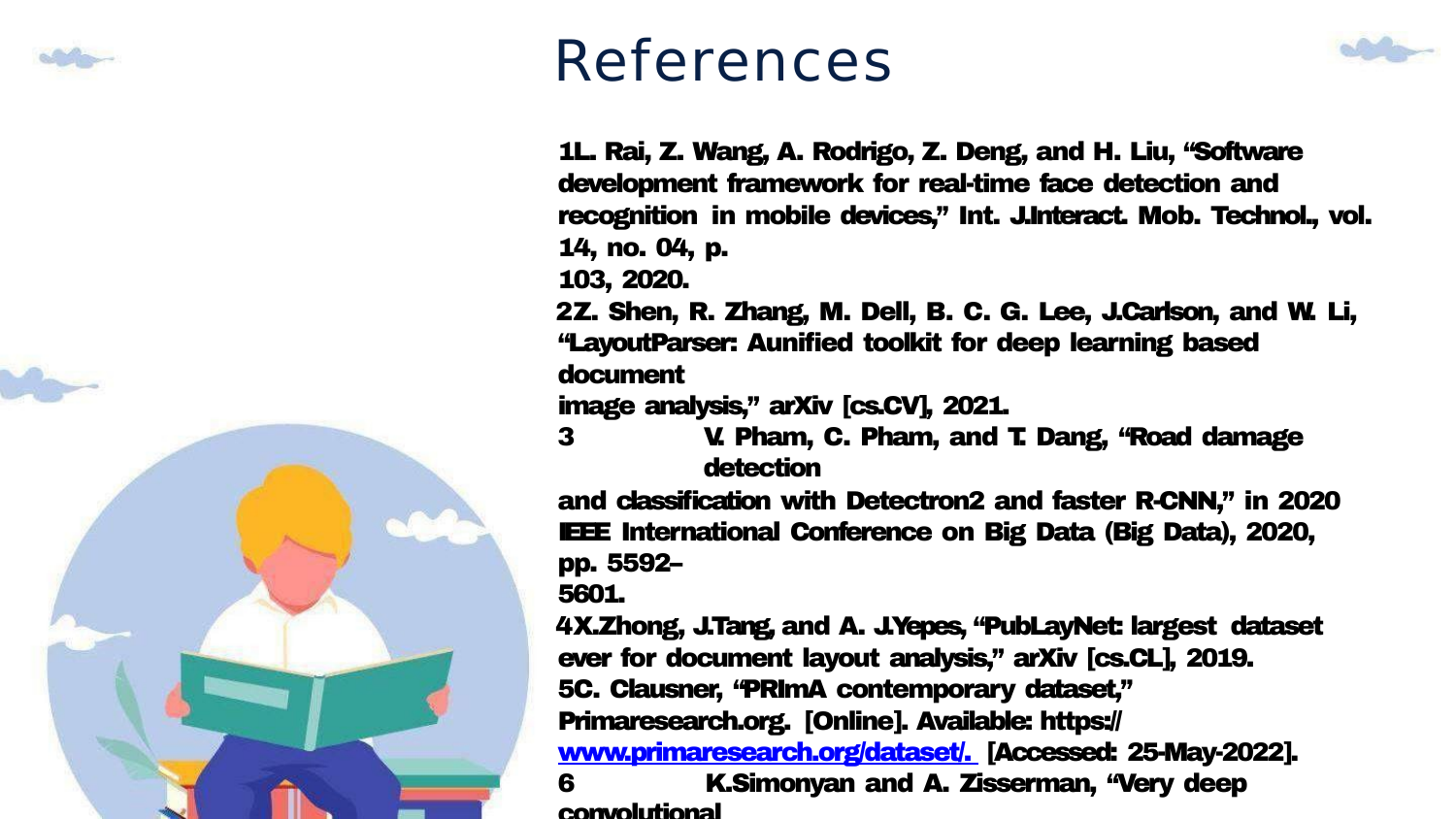

# References

1L. Rai, Z. Wang, A. Rodrigo, Z. Deng, and H. Liu, “Software  development framework for real-time face detection and recognition  in mobile devices,” Int. J.Interact. Mob. Technol., vol. 14, no. 04, p.
103, 2020.
Z. Shen, R. Zhang, M. Dell, B. C. G. Lee, J.Carlson, and W.  Li, “LayoutParser: Aunified toolkit for deep learning based document
image analysis,” arXiv [cs.CV], 2021.
V. Pham, C. Pham, and T. Dang, “Road damage detection
and classification with Detectron2 and faster R-CNN,” in 2020 IEEE  International Conference on Big Data (Big Data), 2020, pp. 5592–
5601.
X.Zhong, J.Tang, and A. J.Yepes, “PubLayNet: largest  dataset ever for document layout analysis,” arXiv [cs.CL], 2019.
5C. Clausner, “PRImA contemporary dataset,” Primaresearch.org.  [Online]. Available: https://www.primaresearch.org/dataset/.  [Accessed: 25-May-2022].
6	K.Simonyan and A. Zisserman, “Very deep convolutional
networks for large-scale image recognition,” arXiv [cs.CV], 2014.